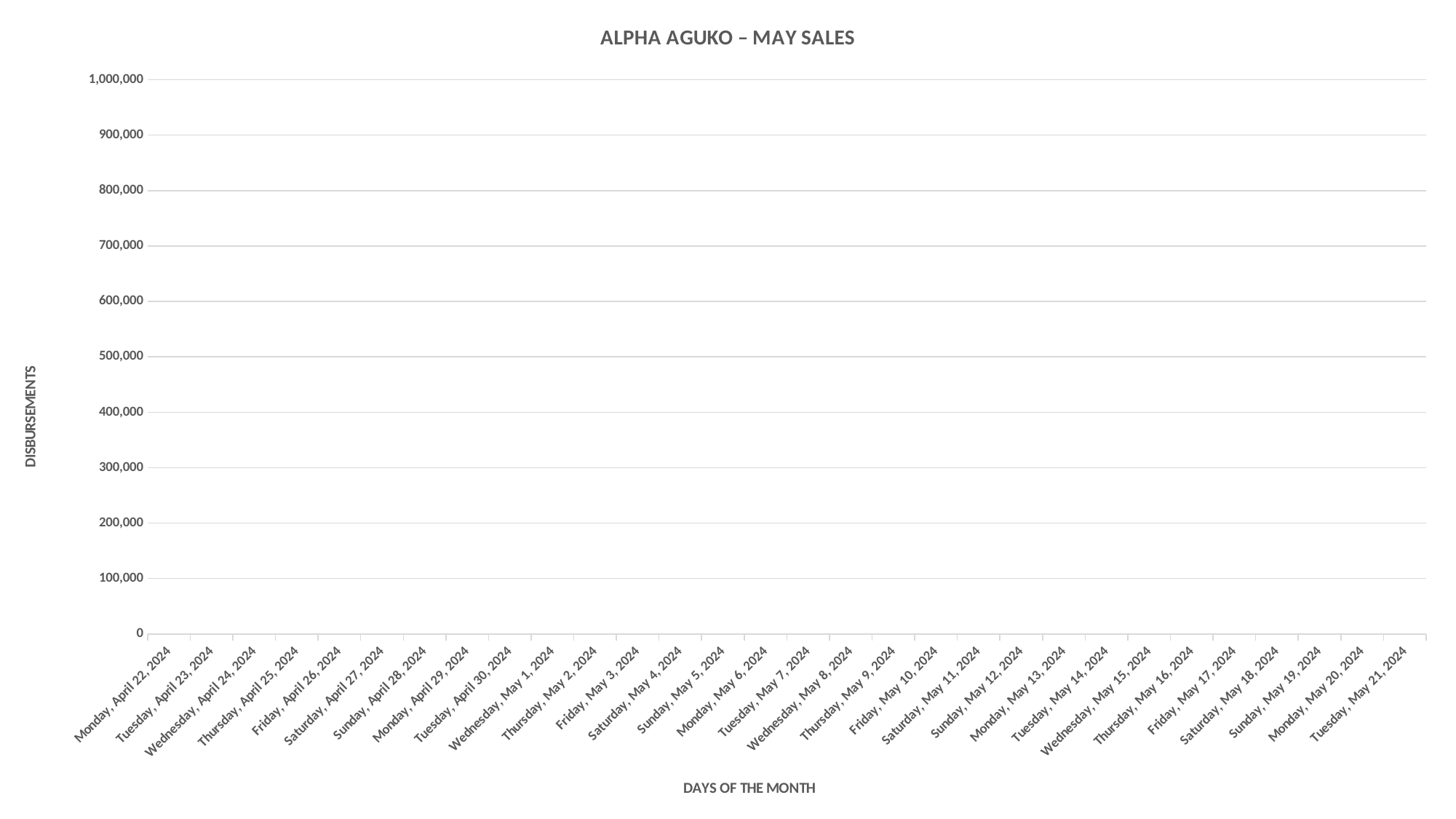

### Chart: ALPHA AGUKO – MAY SALES

| Category |  |
|---|---|
| 45404 | None |
| 45405 | None |
| 45406 | None |
| 45407 | None |
| 45408 | None |
| 45409 | None |
| 45410 | None |
| 45411 | None |
| 45412 | None |
| 45413 | None |
| 45414 | None |
| 45415 | None |
| 45416 | None |
| 45417 | None |
| 45418 | None |
| 45419 | None |
| 45420 | None |
| 45421 | None |
| 45422 | None |
| 45423 | None |
| 45424 | None |
| 45425 | None |
| 45426 | None |
| 45427 | None |
| 45428 | None |
| 45429 | None |
| 45430 | None |
| 45431 | None |
| 45432 | None |
| 45433 | None |